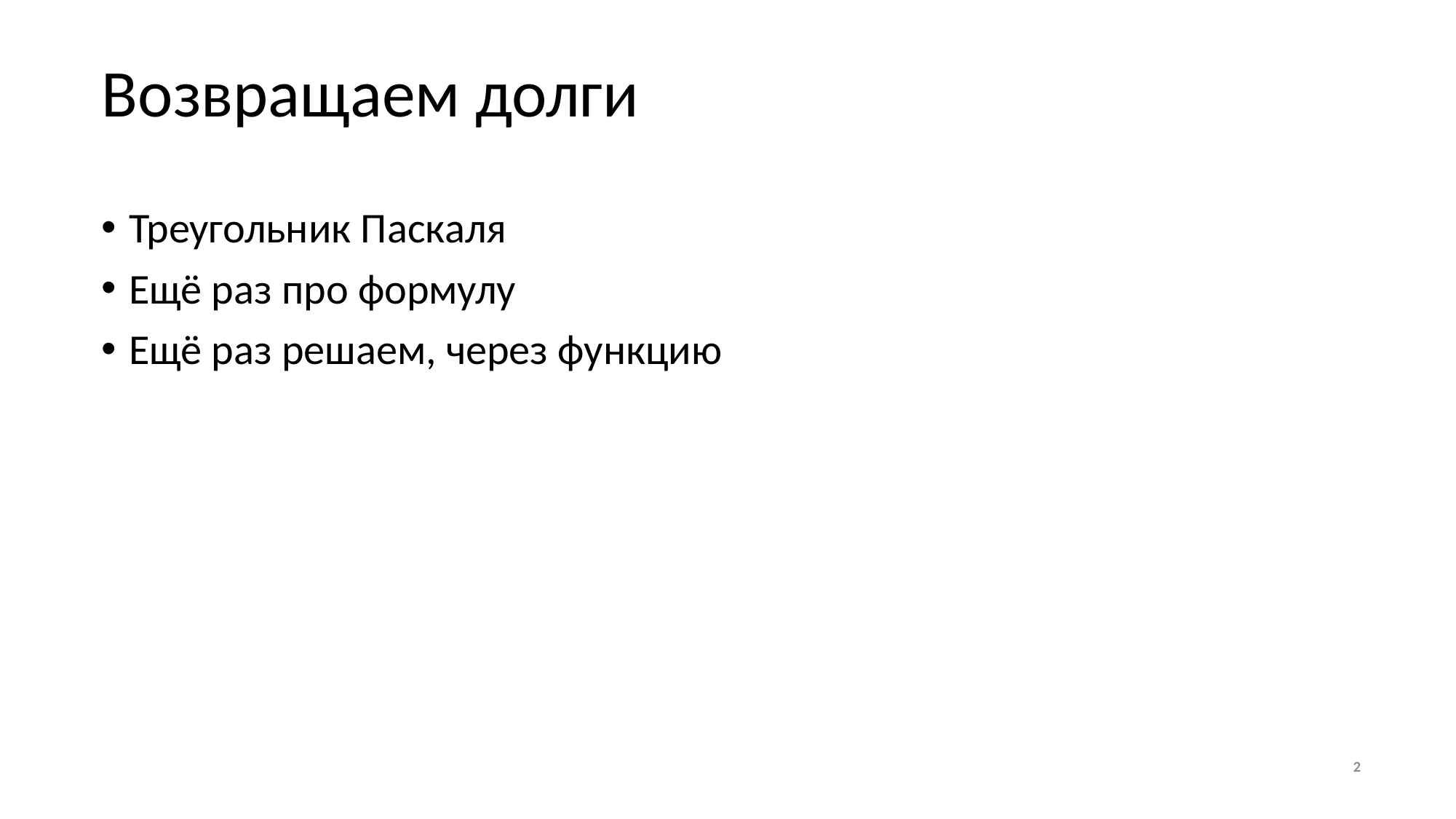

# Возвращаем долги
Треугольник Паскаля
Ещё раз про формулу
Ещё раз решаем, через функцию

2